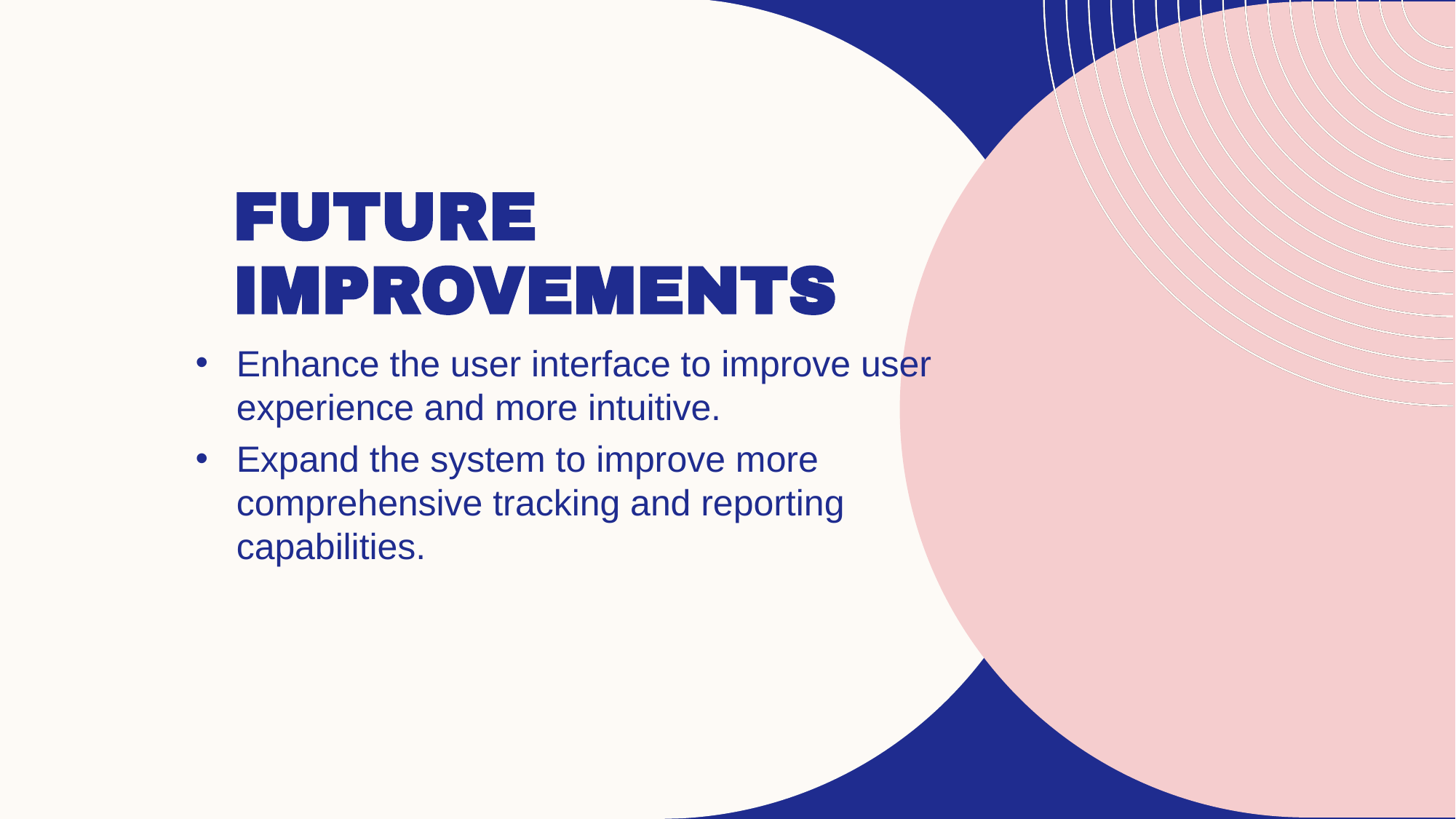

# FUTURE IMPROVEMENTS
Enhance the user interface to improve user experience and more intuitive.
Expand the system to improve more comprehensive tracking and reporting capabilities.